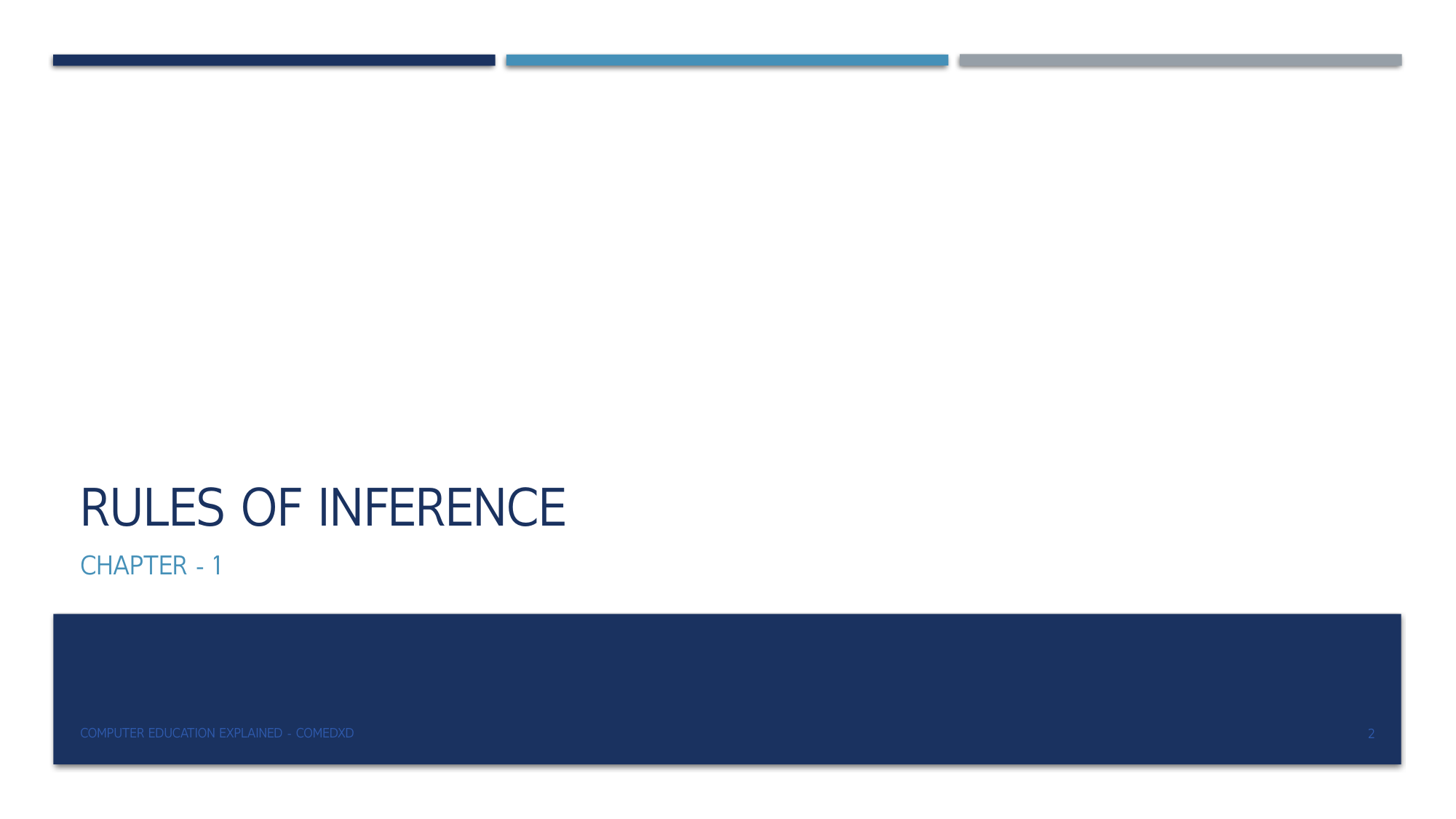

# Rules of inference
Chapter - 1
COMputer EDucation EXplaineD - Comedxd
2